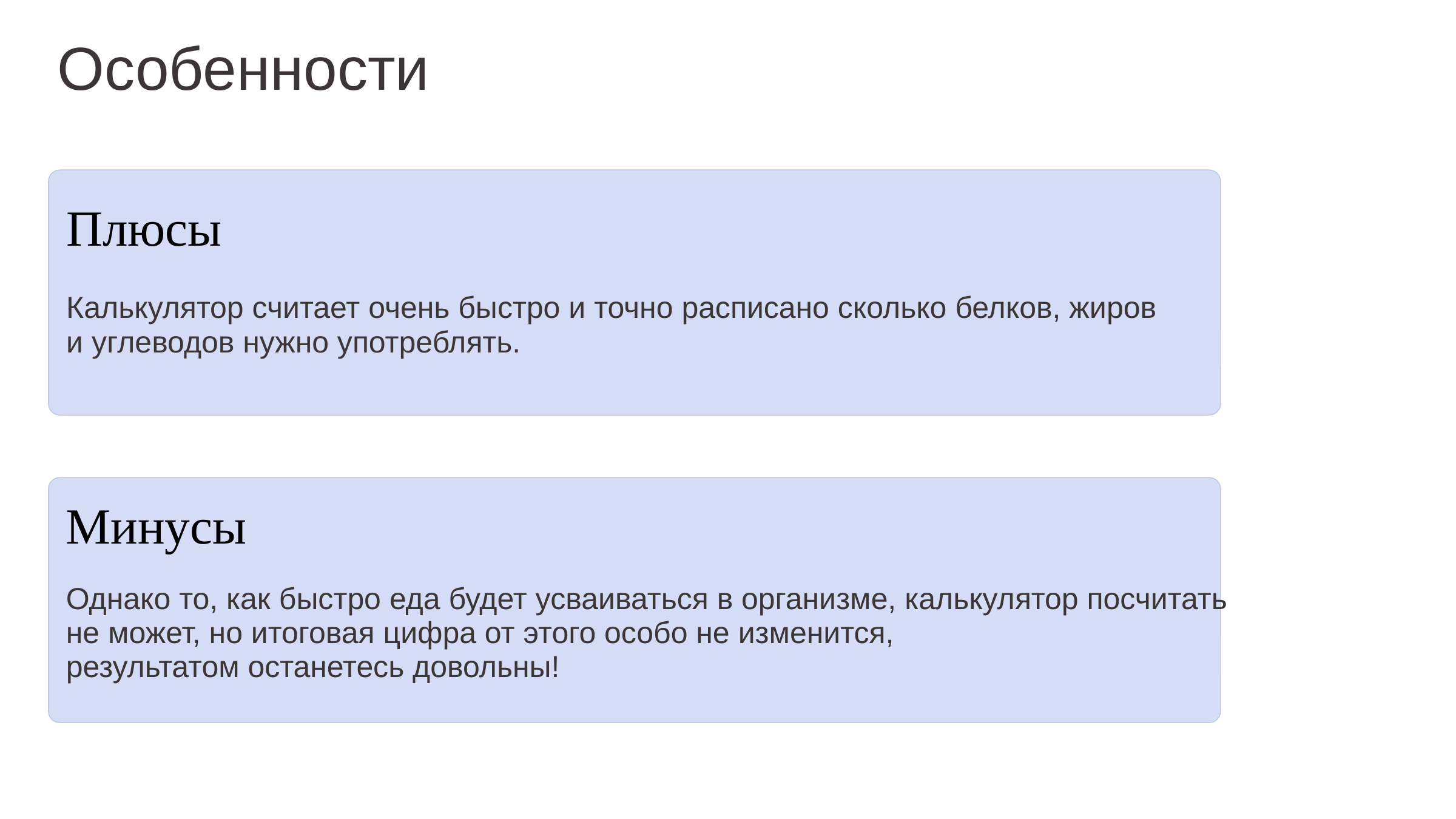

Особенности

Плюсы

Калькулятор считает очень быстро и точно расписано сколько белков, жиров и углеводов нужно употреблять.

Минусы

Однако то, как быстро еда будет усваиваться в организме, калькулятор посчитать
не может, но итоговая цифра от этого особо не изменится,
результатом останетесь довольны!